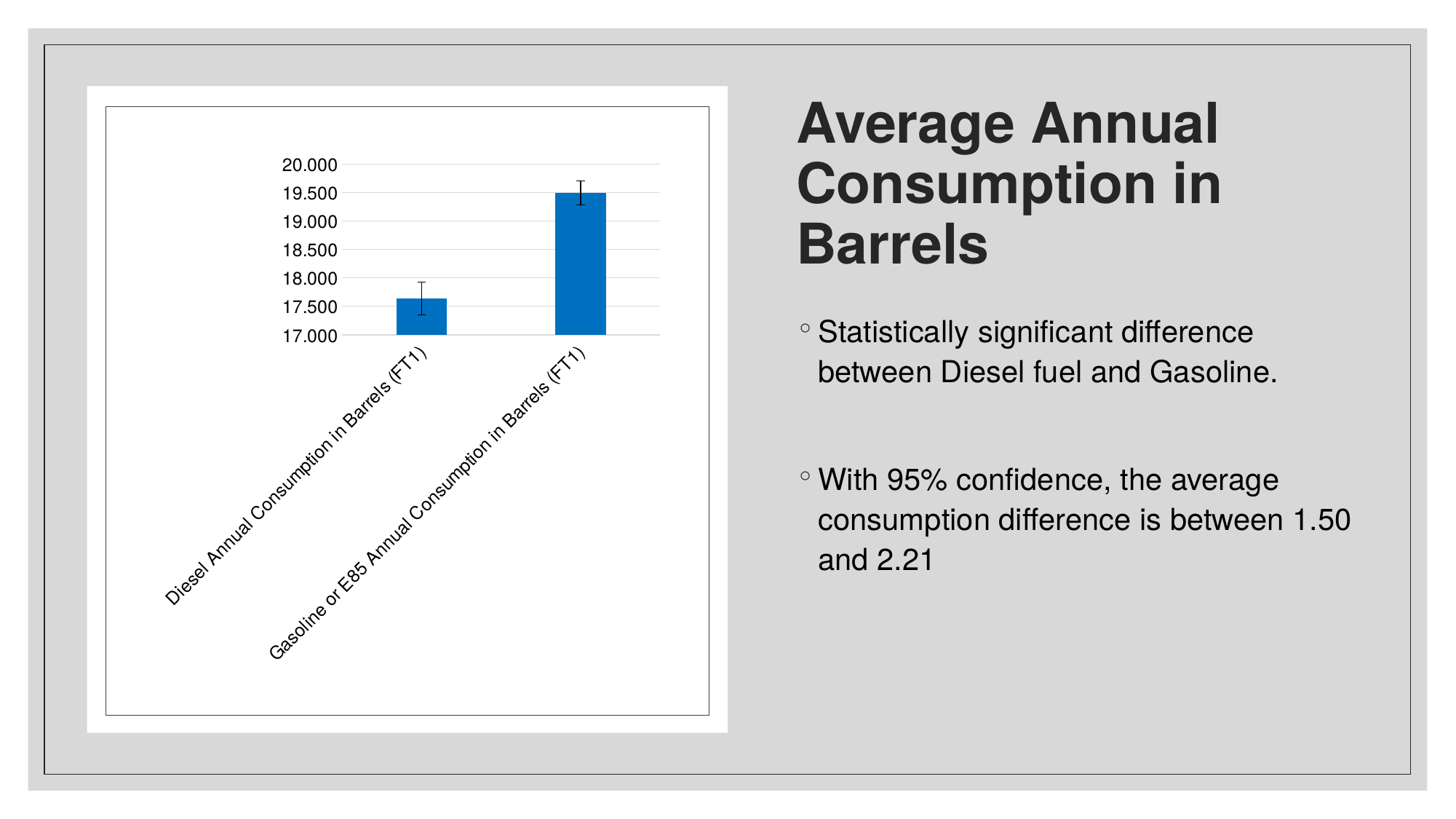

# Average Annual Consumption in Barrels

### Chart

| Category | Mean |
|---|---|
| Diesel Annual Consumption in Barrels (FT1) | 17.636512503221862 |
| Gasoline or E85 Annual Consumption in Barrels (FT1) | 19.489555007704883 |
Statistically significant difference between Diesel fuel and Gasoline.

With 95% confidence, the average consumption difference is between 1.50 and 2.21